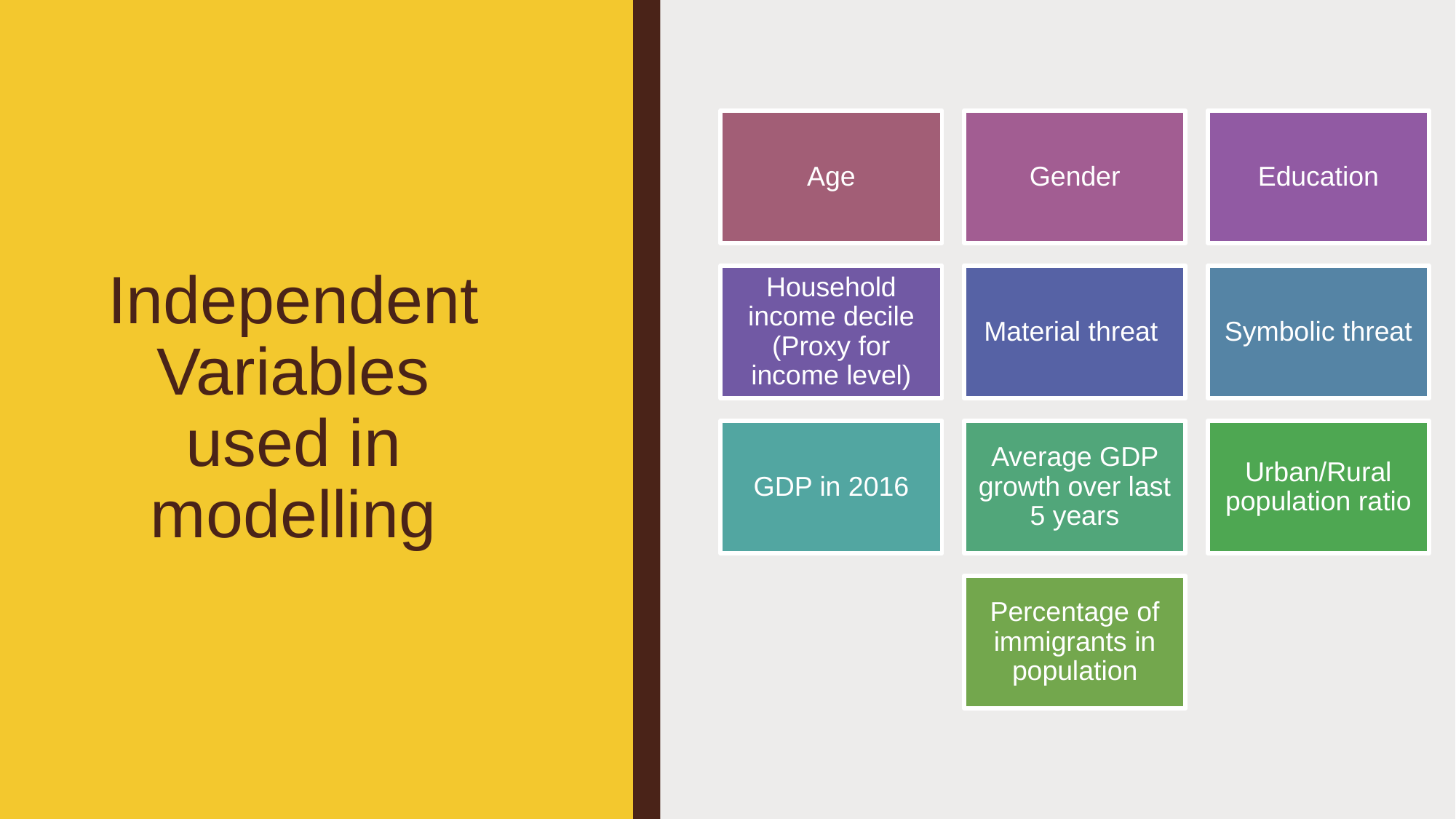

# Independent Variables used in modelling

Age

Gender

Education

Household income decile (Proxy for income level)

Material threat

Symbolic threat

GDP in 2016

Average GDP growth over last 5 years

Urban/Rural population ratio

Percentage of immigrants in population